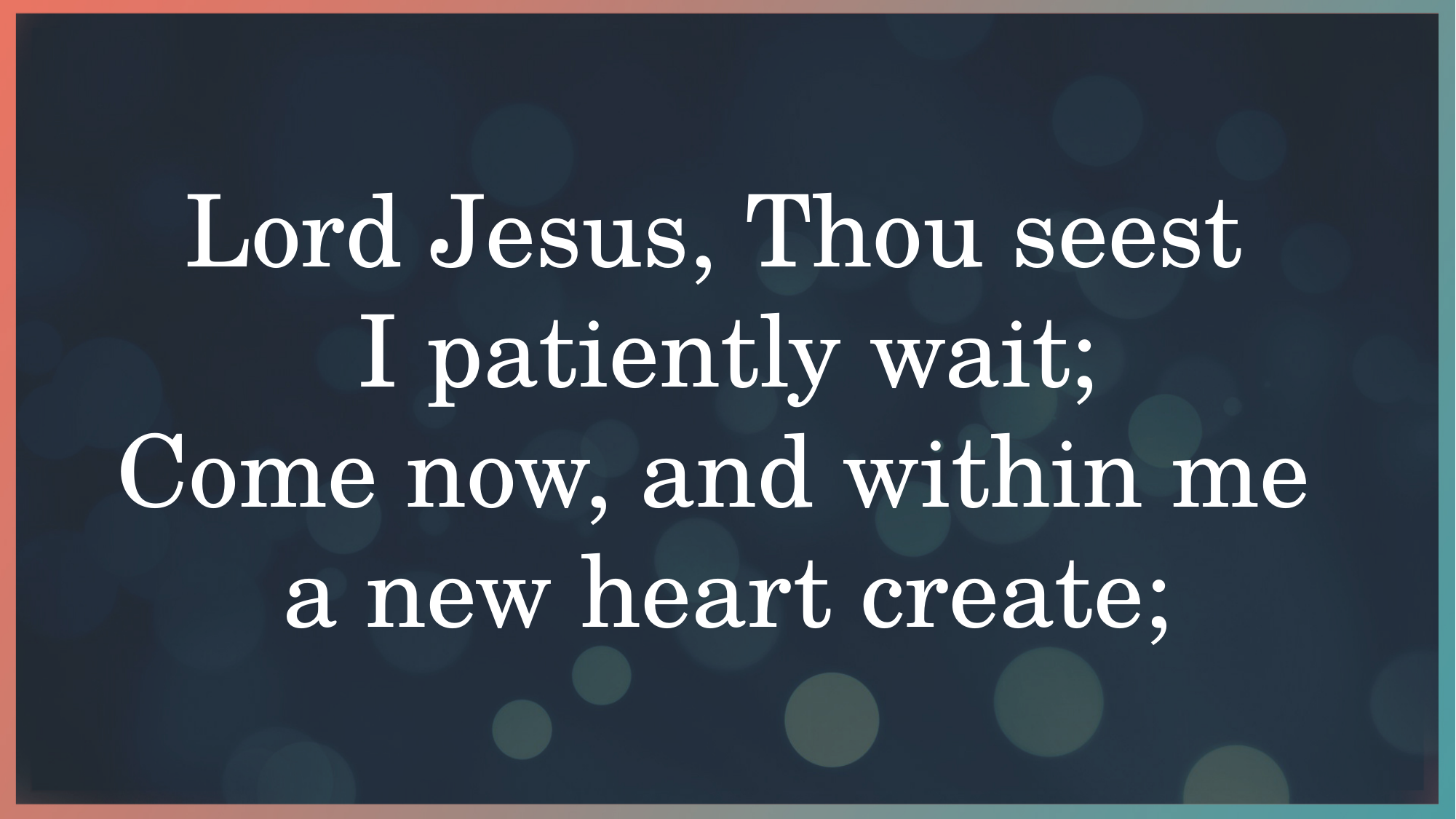

Lord Jesus, Thou seest
I patiently wait;
Come now, and within me
a new heart create;